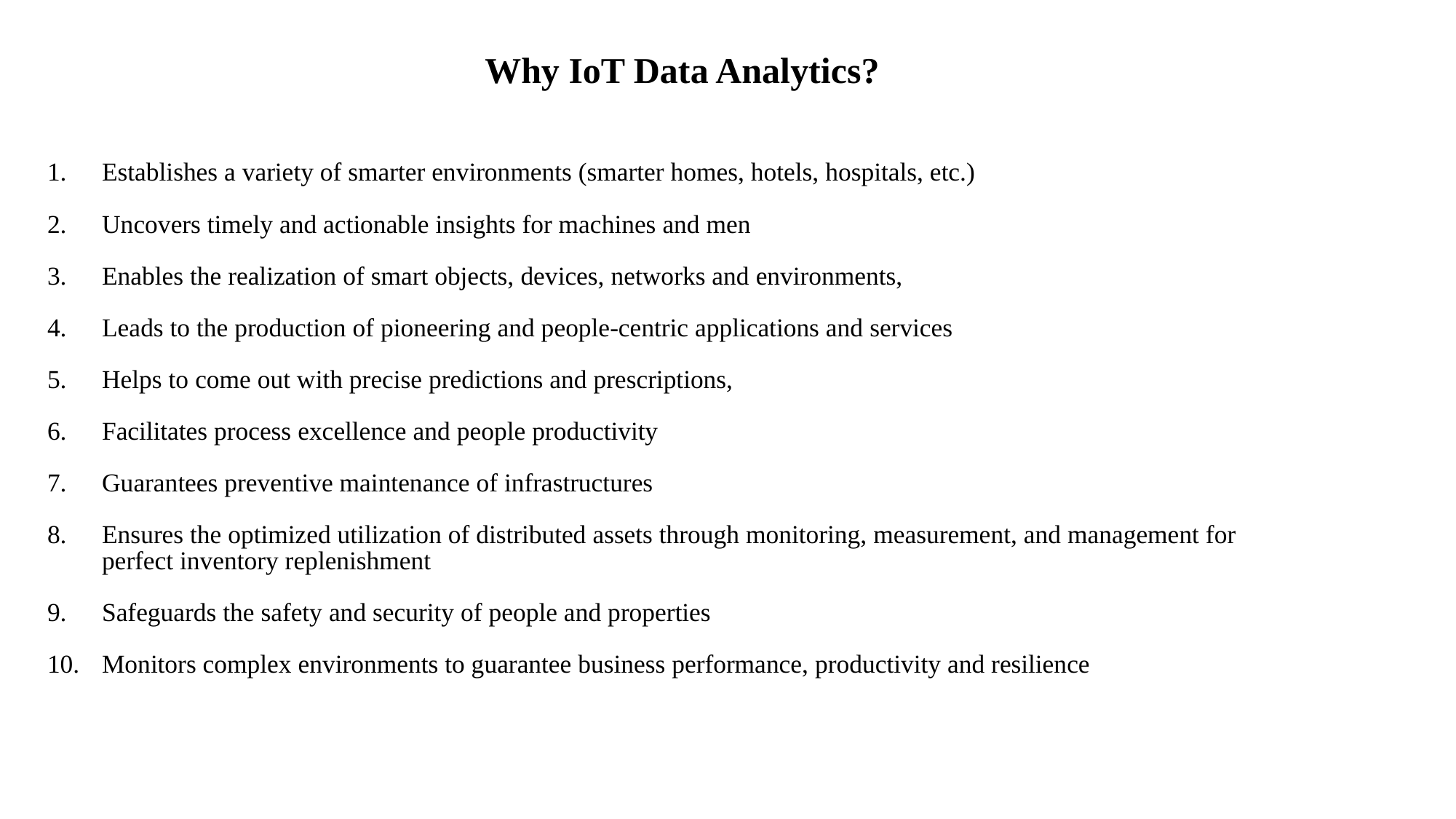

Why IoT Data Analytics?
Establishes a variety of smarter environments (smarter homes, hotels, hospitals, etc.)

Uncovers timely and actionable insights for machines and men

Enables the realization of smart objects, devices, networks and environments,

Leads to the production of pioneering and people-centric applications and services

Helps to come out with precise predictions and prescriptions,

Facilitates process excellence and people productivity

Guarantees preventive maintenance of infrastructures

Ensures the optimized utilization of distributed assets through monitoring, measurement, and management for perfect inventory replenishment

Safeguards the safety and security of people and properties

Monitors complex environments to guarantee business performance, productivity and resilience